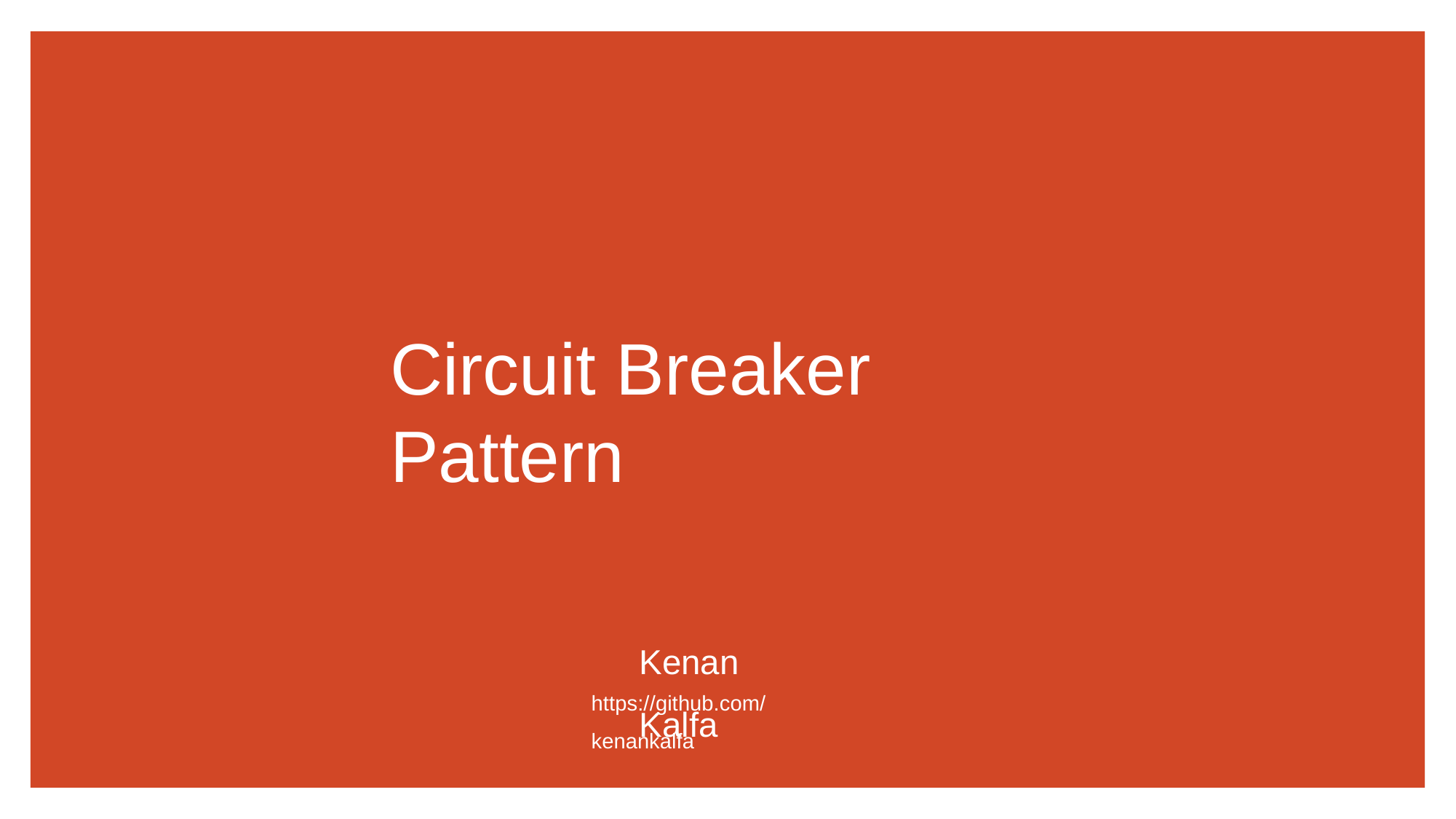

# Circuit Breaker Pattern
Kenan Kalfa

https://github.com/kenankalfa